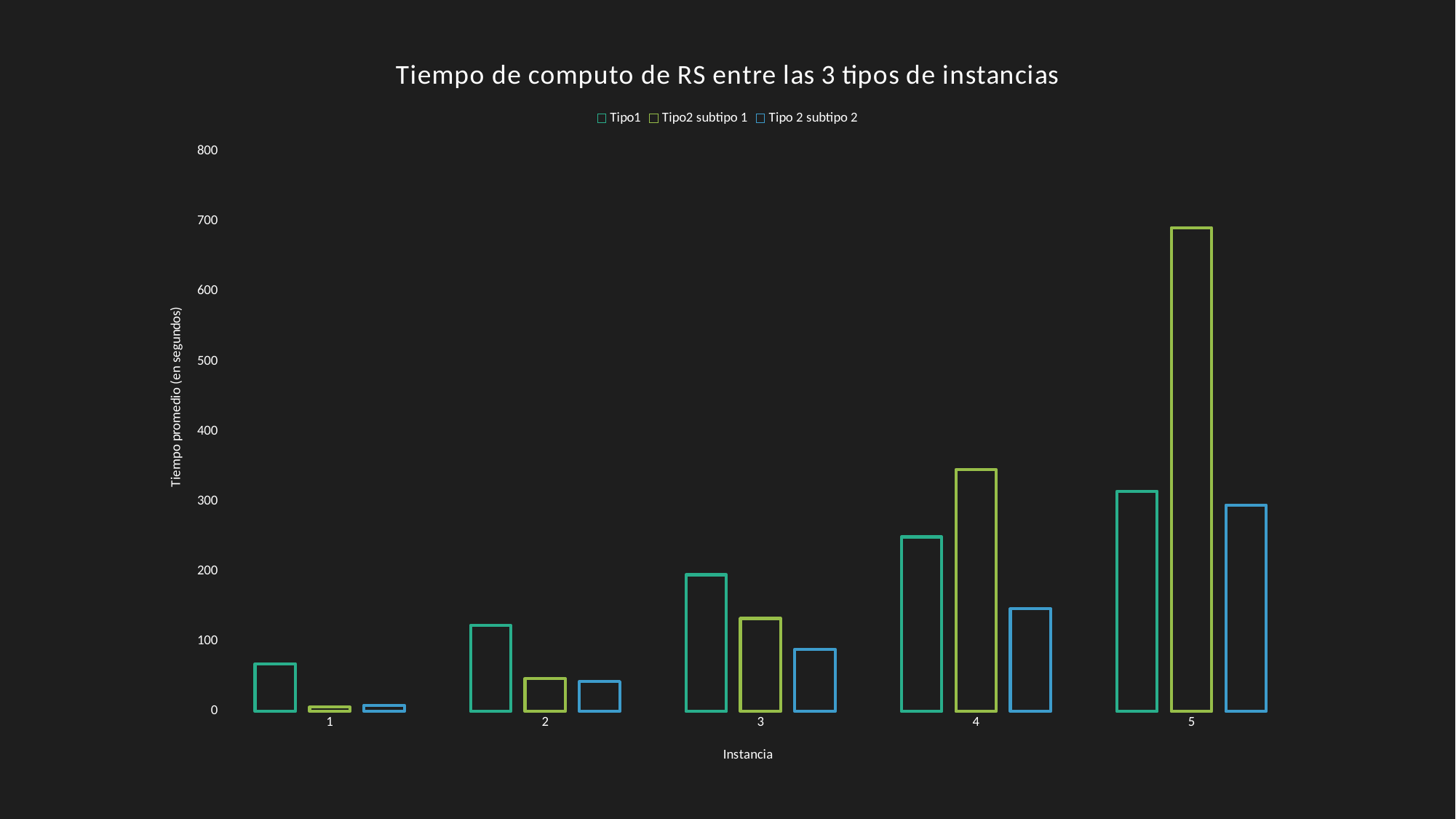

### Chart: Tiempo de computo de RS entre las 3 tipos de instancias

| Category |  |  |  |
|---|---|---|---|
| 1 | 68.1772584 | 6.082930899 | 8.875572348 |
| 2 | 122.7770719 | 46.91769032 | 42.63015208 |
| 3 | 195.190003 | 132.7072847 | 88.77638059 |
| 4 | 249.2489935 | 345.2805273 | 146.4829372 |
| 5 | 314.375228 | 690.7454761 | 294.8293917 |